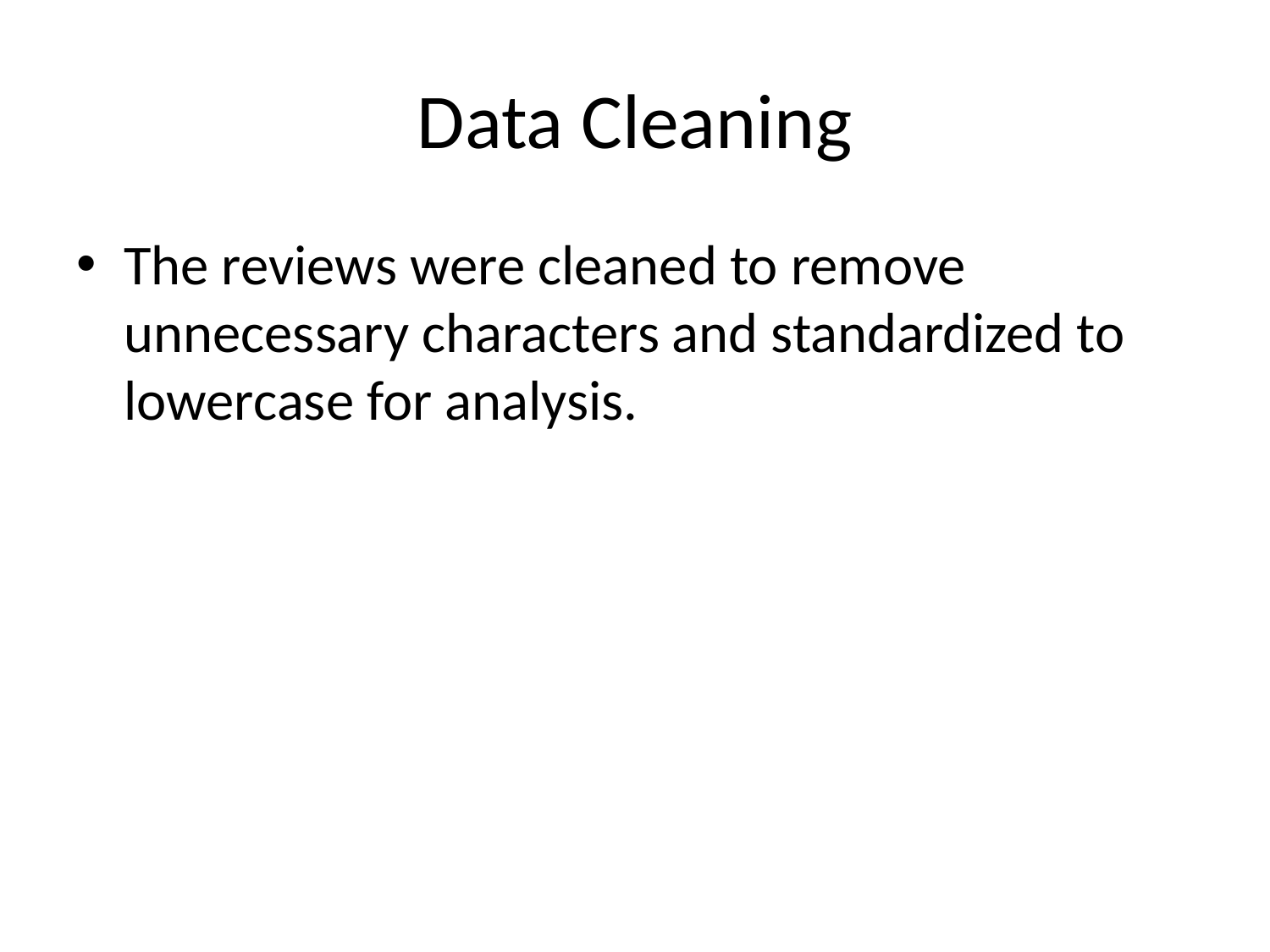

# Data Cleaning
The reviews were cleaned to remove unnecessary characters and standardized to lowercase for analysis.